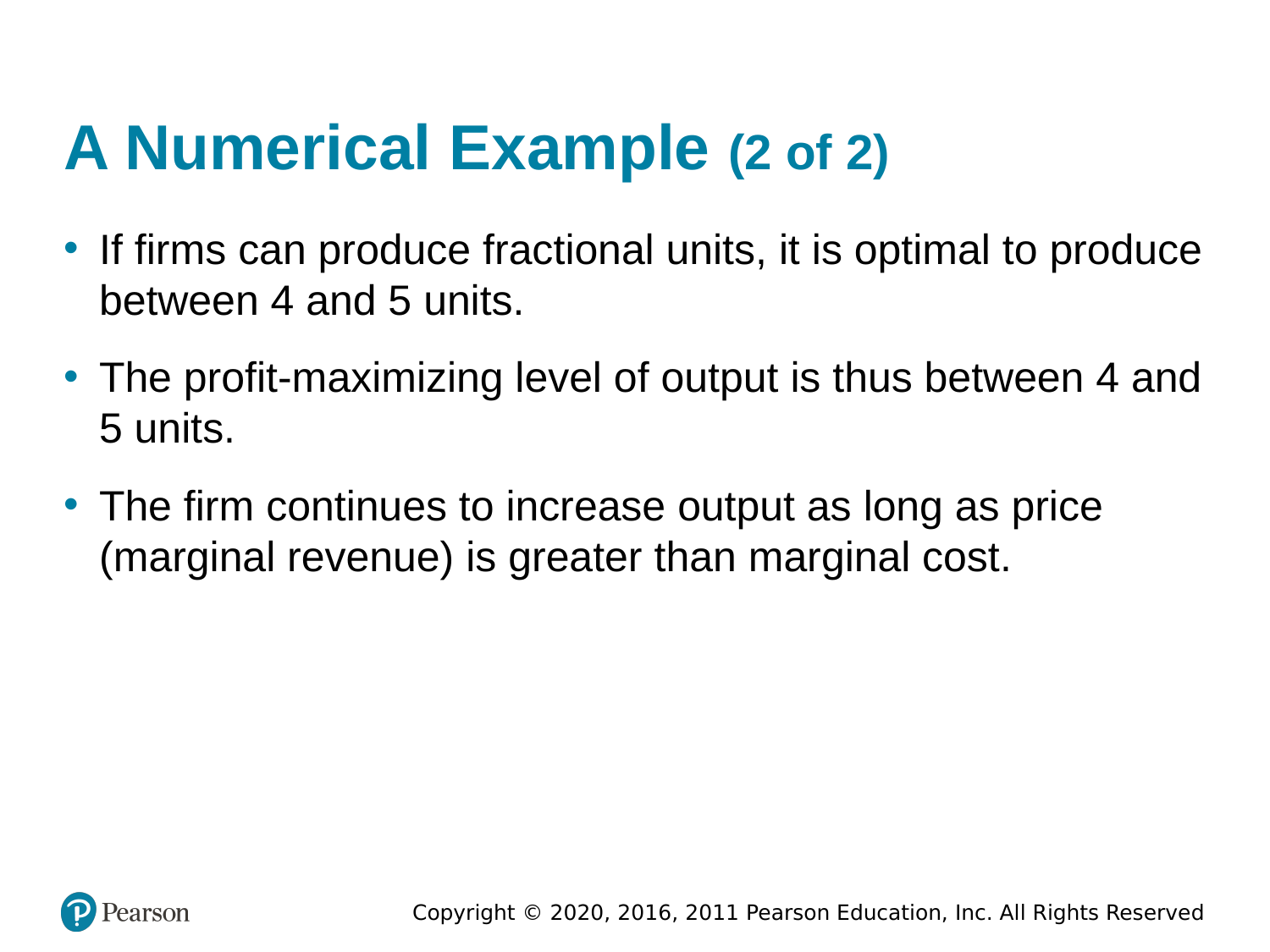

# A Numerical Example (2 of 2)
If firms can produce fractional units, it is optimal to produce between 4 and 5 units.
The profit-maximizing level of output is thus between 4 and 5 units.
The firm continues to increase output as long as price (marginal revenue) is greater than marginal cost.